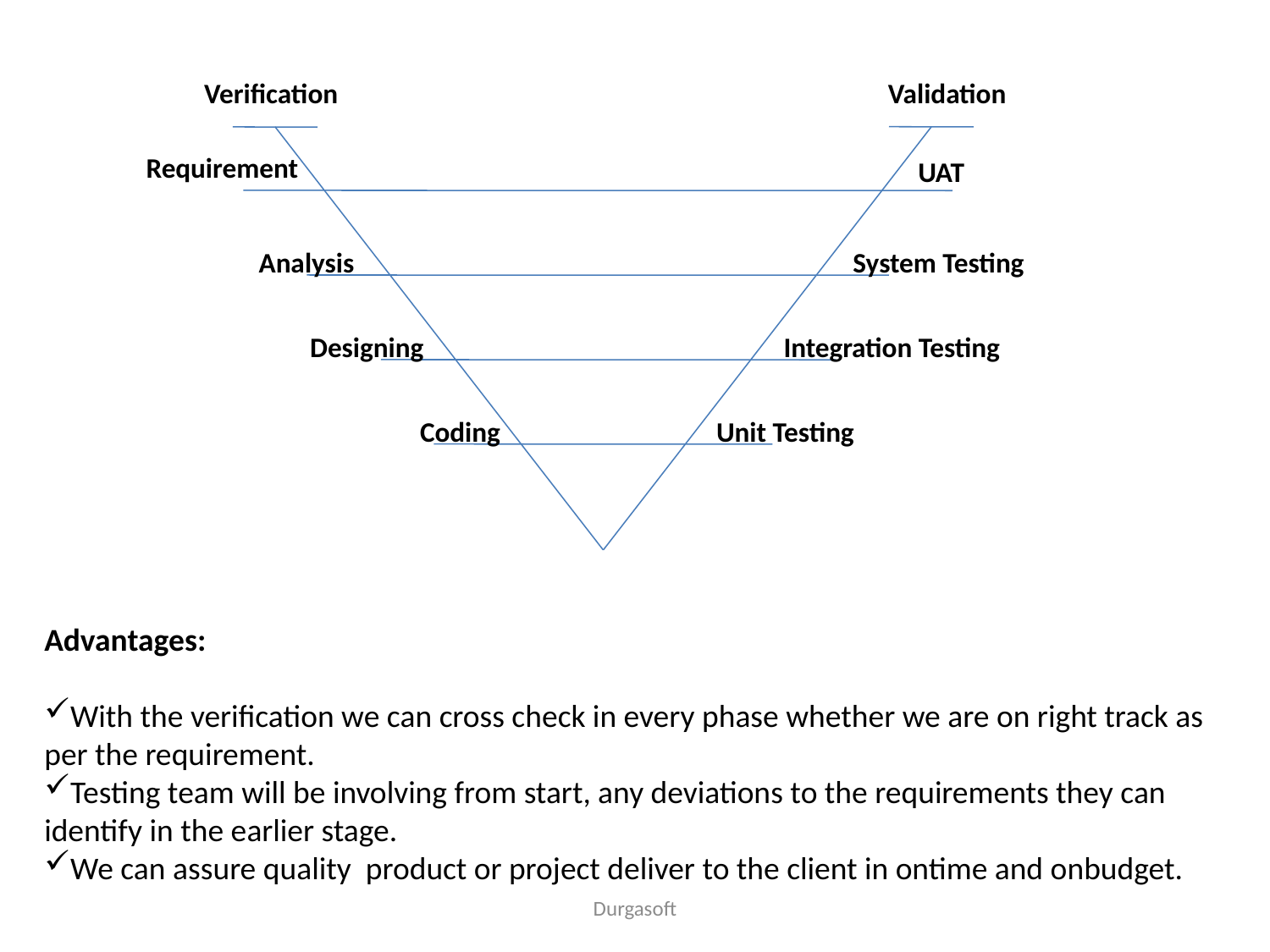

Verification
Validation
Requirement
UAT
Analysis
System Testing
Designing
Integration Testing
Coding
Unit Testing
Advantages:

With the verification we can cross check in every phase whether we are on right track as per the requirement.
Testing team will be involving from start, any deviations to the requirements they can identify in the earlier stage.
We can assure quality  product or project deliver to the client in ontime and onbudget.
Durgasoft